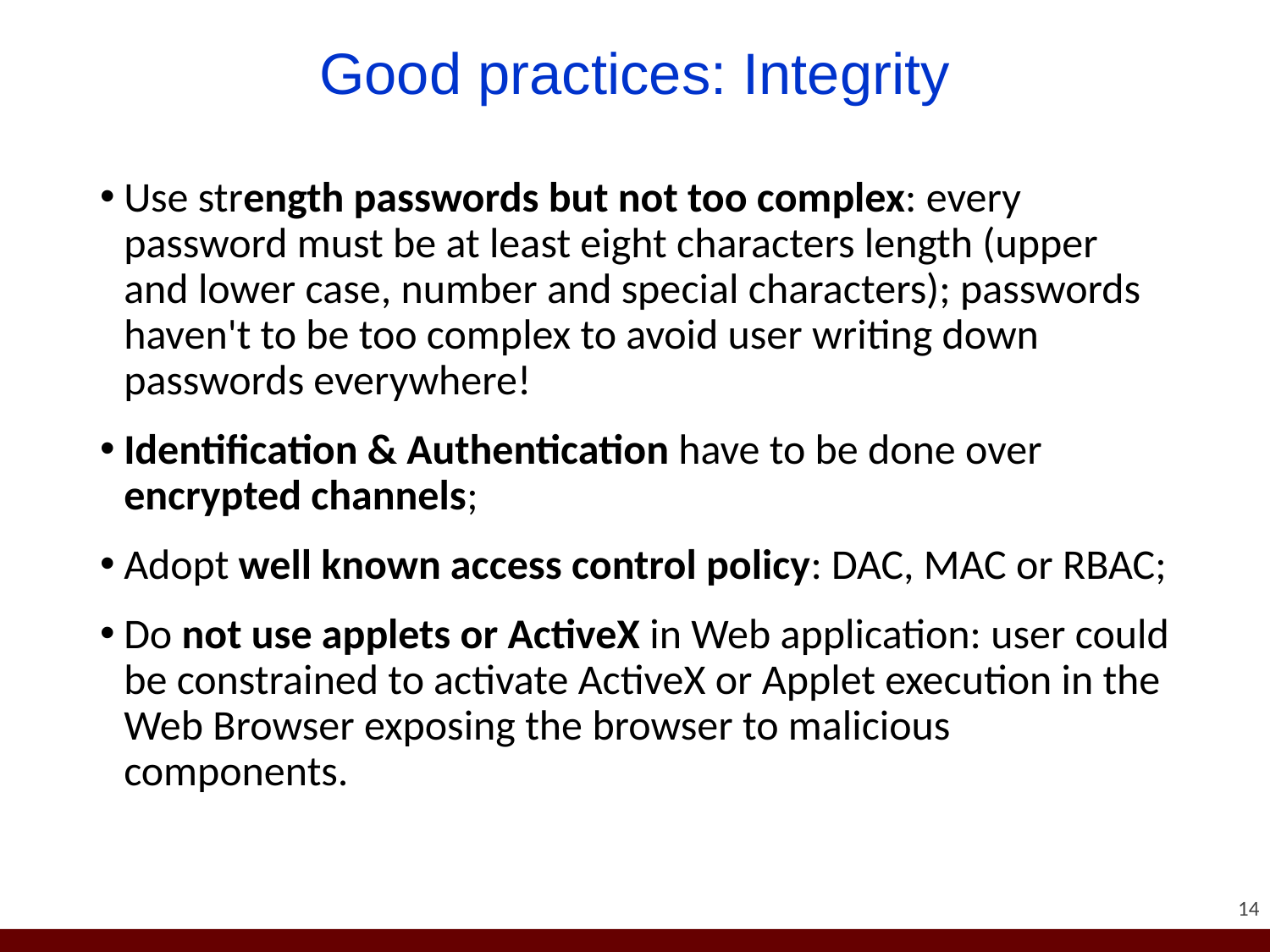

# Good practices: Integrity
Use strength passwords but not too complex: every password must be at least eight characters length (upper and lower case, number and special characters); passwords haven't to be too complex to avoid user writing down passwords everywhere!
Identification & Authentication have to be done over encrypted channels;
Adopt well known access control policy: DAC, MAC or RBAC;
Do not use applets or ActiveX in Web application: user could be constrained to activate ActiveX or Applet execution in the Web Browser exposing the browser to malicious components.